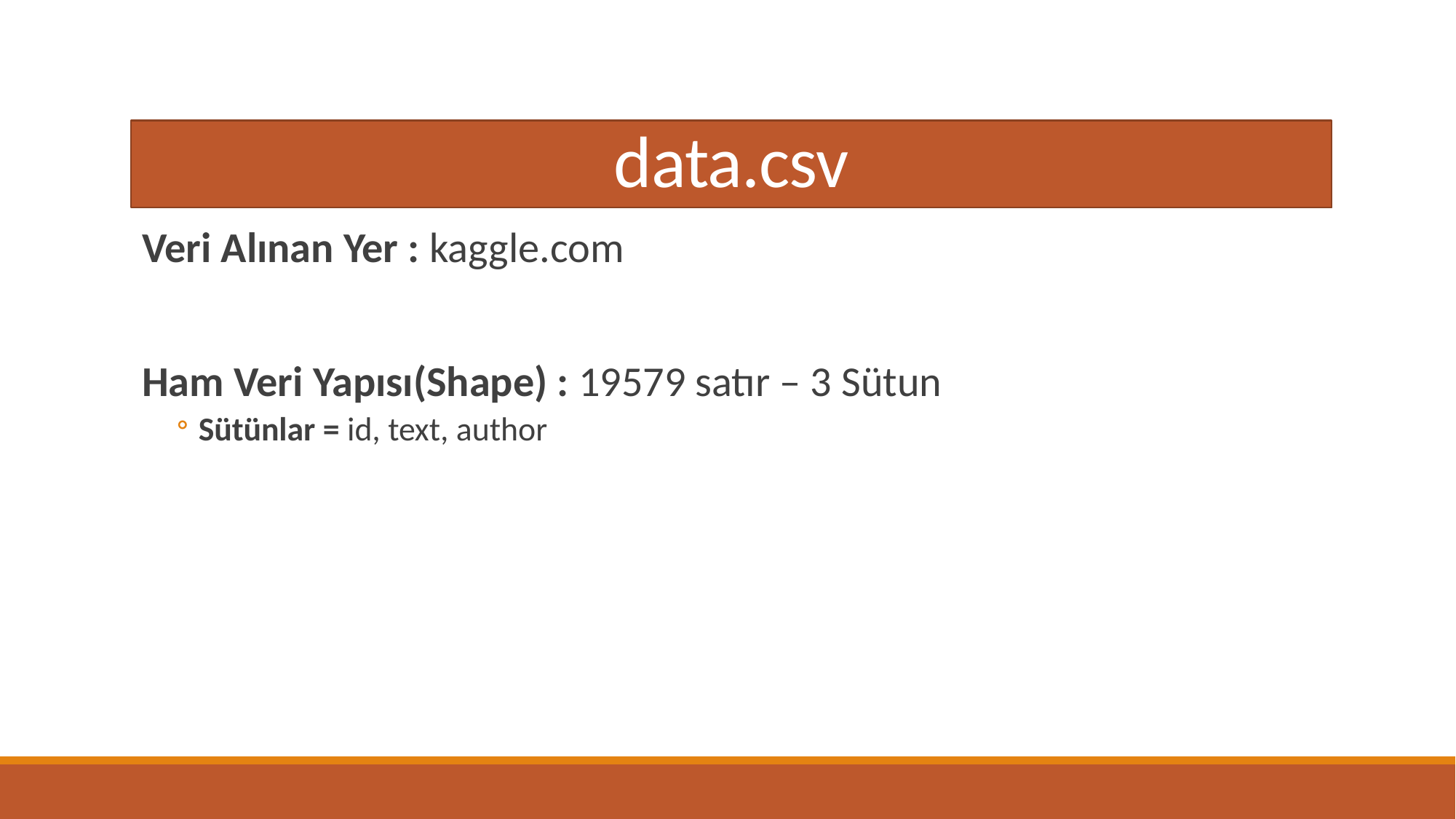

# data.csv
Veri Alınan Yer : kaggle.com

Ham Veri Yapısı(Shape) : 19579 satır – 3 Sütun
Sütünlar = id, text, author